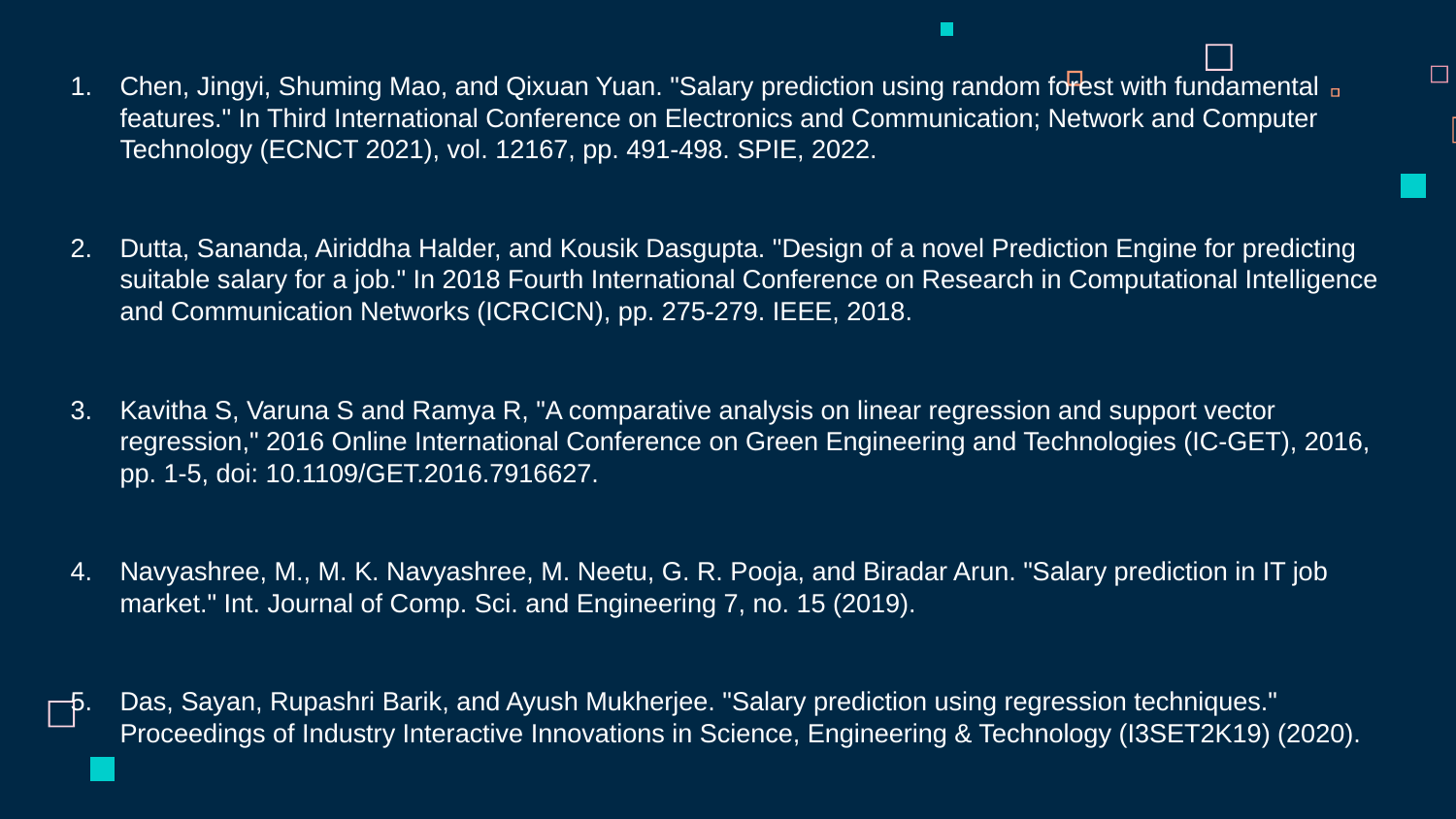

Chen, Jingyi, Shuming Mao, and Qixuan Yuan. "Salary prediction using random forest with fundamental features." In Third International Conference on Electronics and Communication; Network and Computer Technology (ECNCT 2021), vol. 12167, pp. 491-498. SPIE, 2022.

Dutta, Sananda, Airiddha Halder, and Kousik Dasgupta. "Design of a novel Prediction Engine for predicting suitable salary for a job." In 2018 Fourth International Conference on Research in Computational Intelligence and Communication Networks (ICRCICN), pp. 275-279. IEEE, 2018.

Kavitha S, Varuna S and Ramya R, "A comparative analysis on linear regression and support vector regression," 2016 Online International Conference on Green Engineering and Technologies (IC-GET), 2016, pp. 1-5, doi: 10.1109/GET.2016.7916627.

Navyashree, M., M. K. Navyashree, M. Neetu, G. R. Pooja, and Biradar Arun. "Salary prediction in IT job market." Int. Journal of Comp. Sci. and Engineering 7, no. 15 (2019).

Das, Sayan, Rupashri Barik, and Ayush Mukherjee. "Salary prediction using regression techniques." Proceedings of Industry Interactive Innovations in Science, Engineering & Technology (I3SET2K19) (2020).